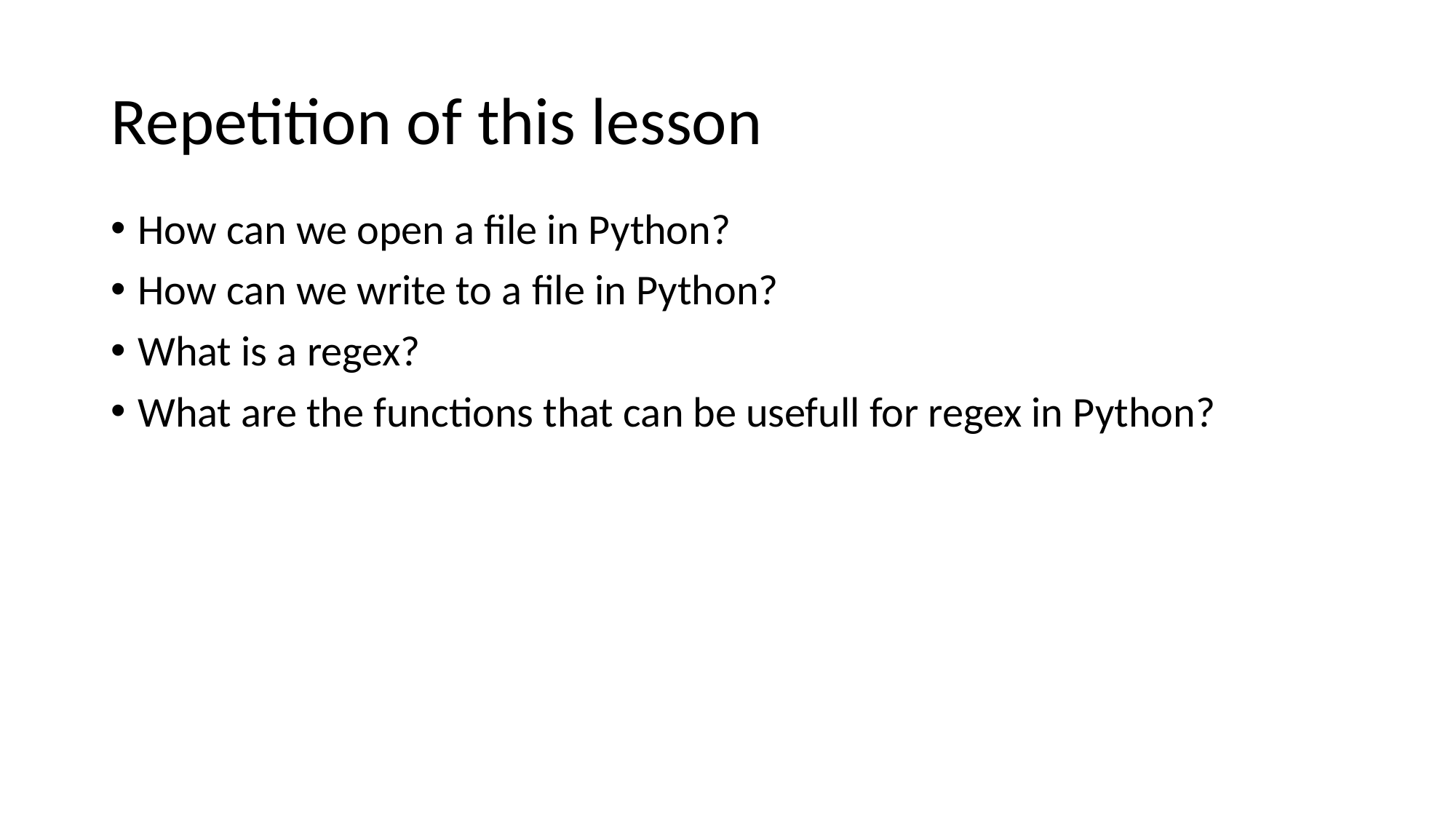

# Repetition of this lesson
How can we open a file in Python?
How can we write to a file in Python?
What is a regex?
What are the functions that can be usefull for regex in Python?